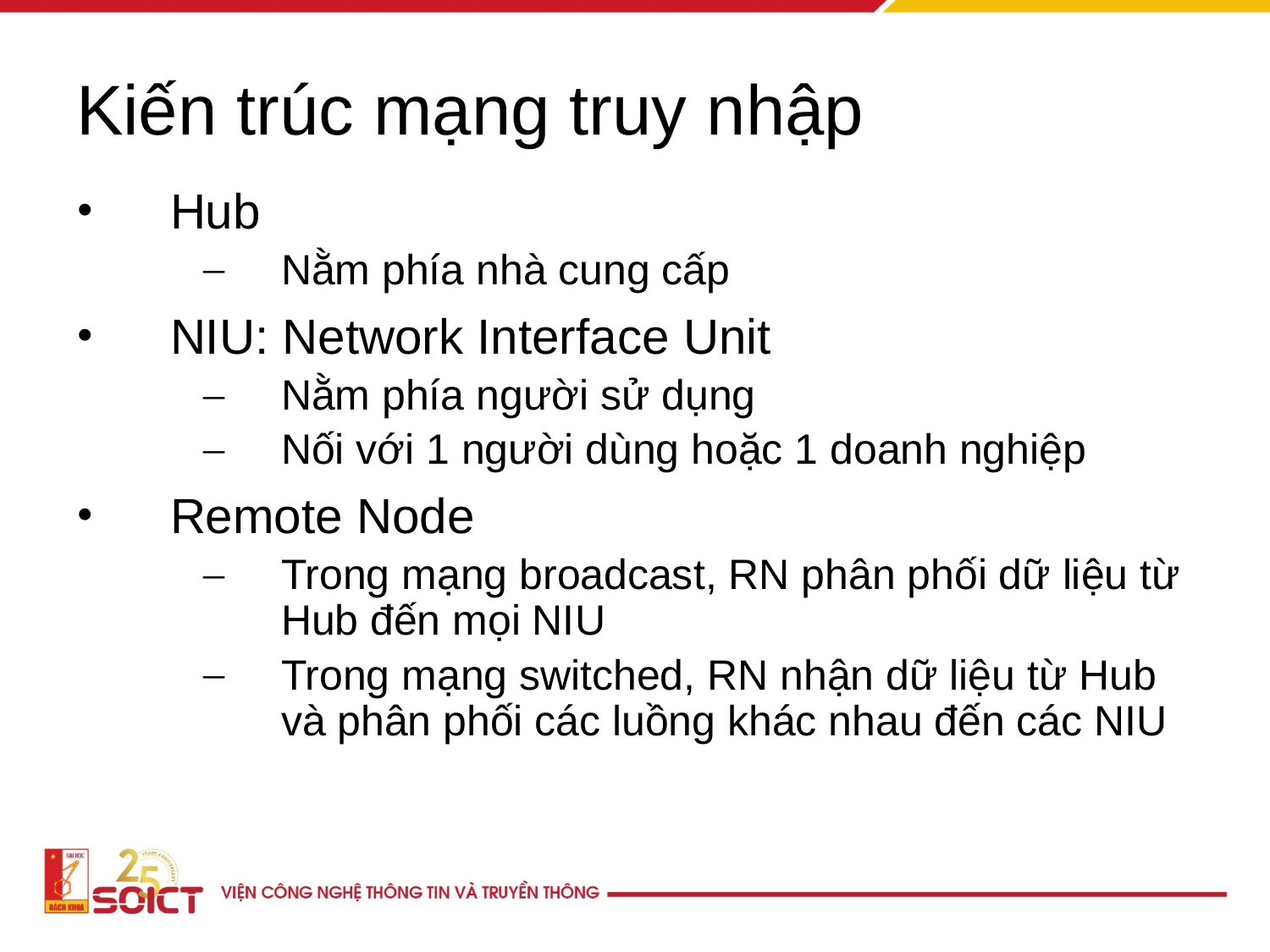

# Kiến trúc mạng truy nhập
Hub
Nằm phía nhà cung cấp
NIU: Network Interface Unit
Nằm phía người sử dụng
Nối với 1 người dùng hoặc 1 doanh nghiệp
Remote Node
Trong mạng broadcast, RN phân phối dữ liệu từ Hub đến mọi NIU
Trong mạng switched, RN nhận dữ liệu từ Hub và phân phối các luồng khác nhau đến các NIU